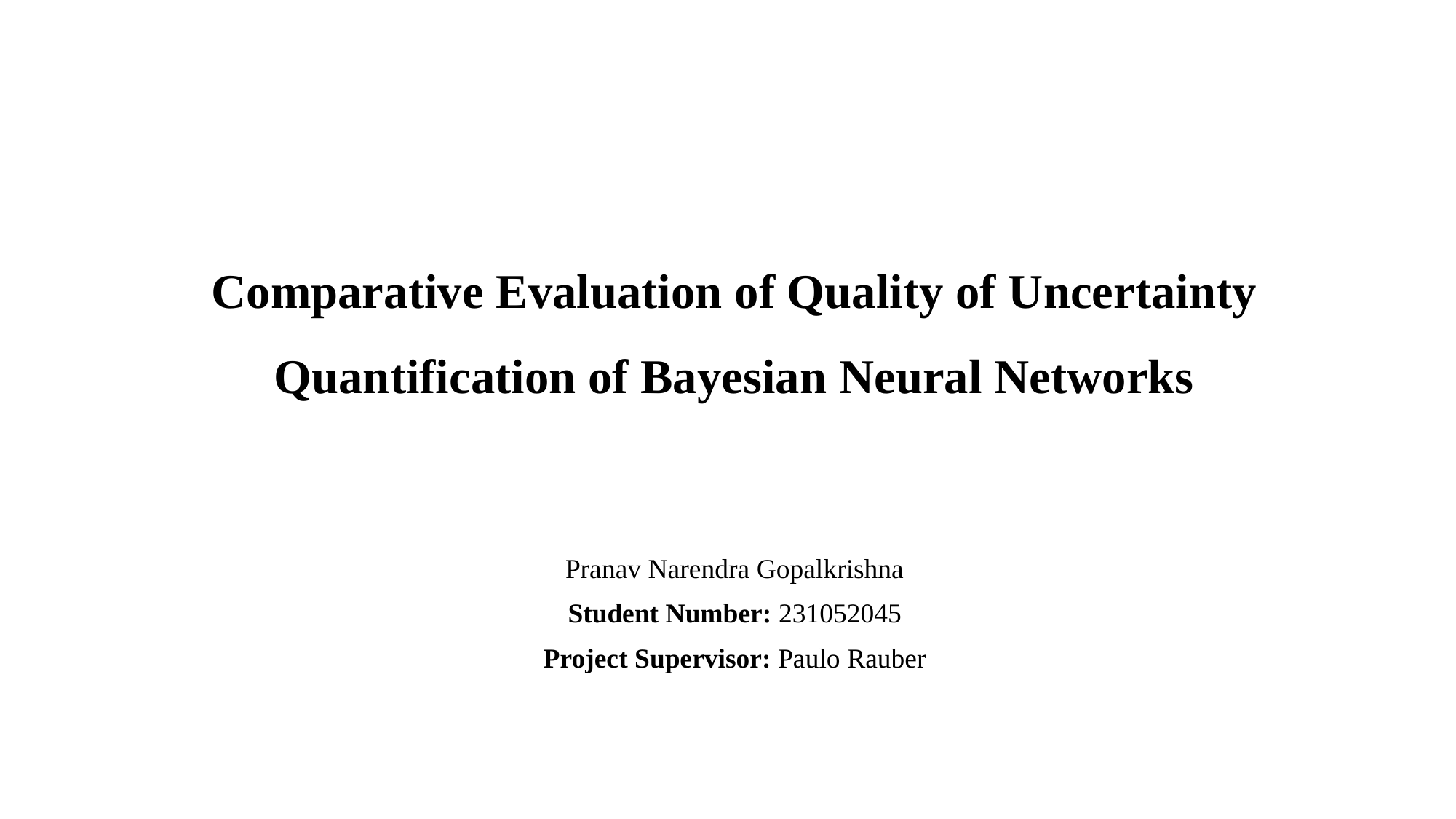

# Comparative Evaluation of Quality of Uncertainty Quantification of Bayesian Neural Networks
Pranav Narendra Gopalkrishna
Student Number: 231052045
Project Supervisor: Paulo Rauber